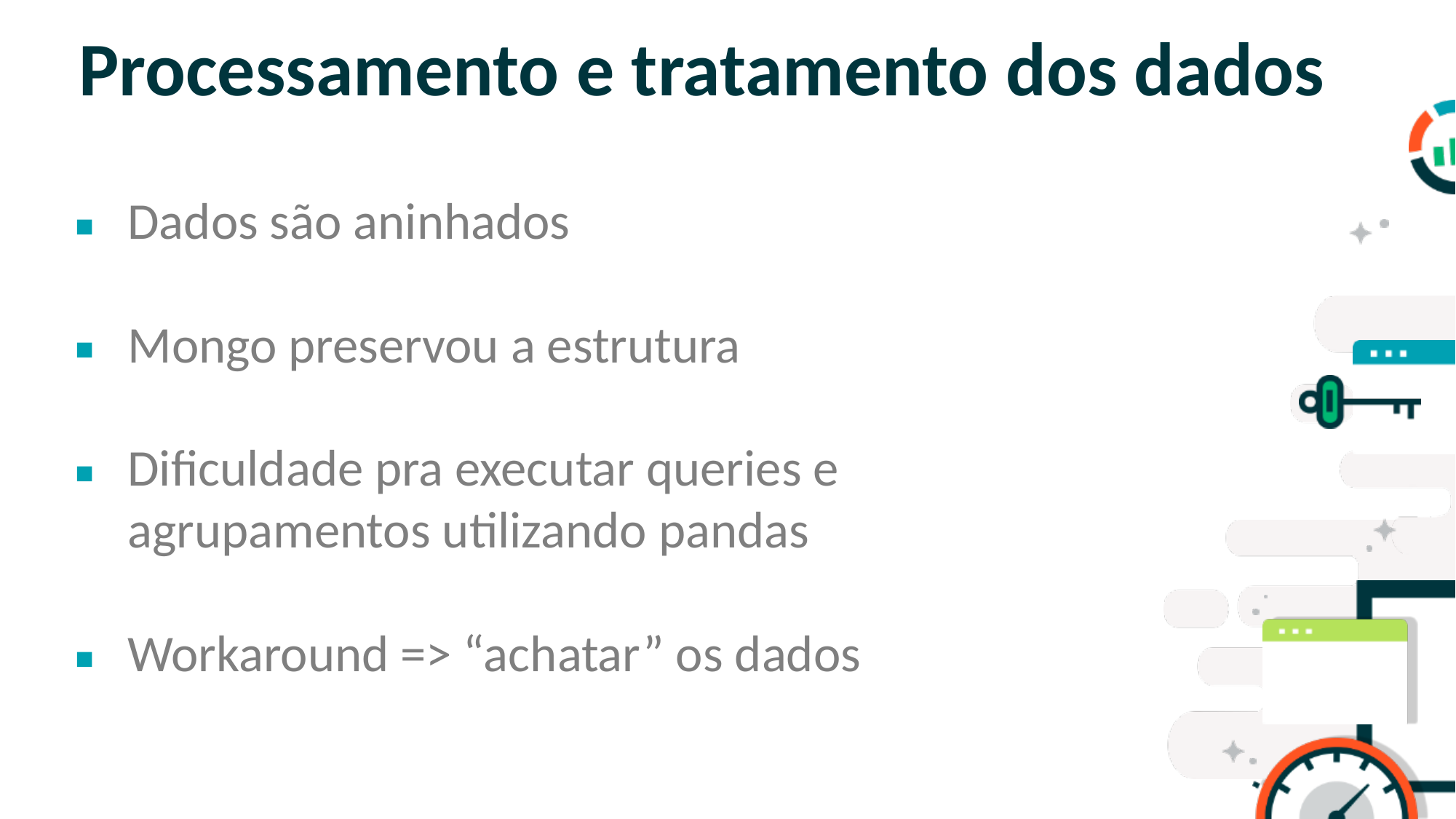

# Processamento e tratamento dos dados
Dados são aninhados

Mongo preservou a estrutura

Dificuldade pra executar queries e agrupamentos utilizando pandas

Workaround => “achatar” os dados
SLIDE PARA TÓPICOS